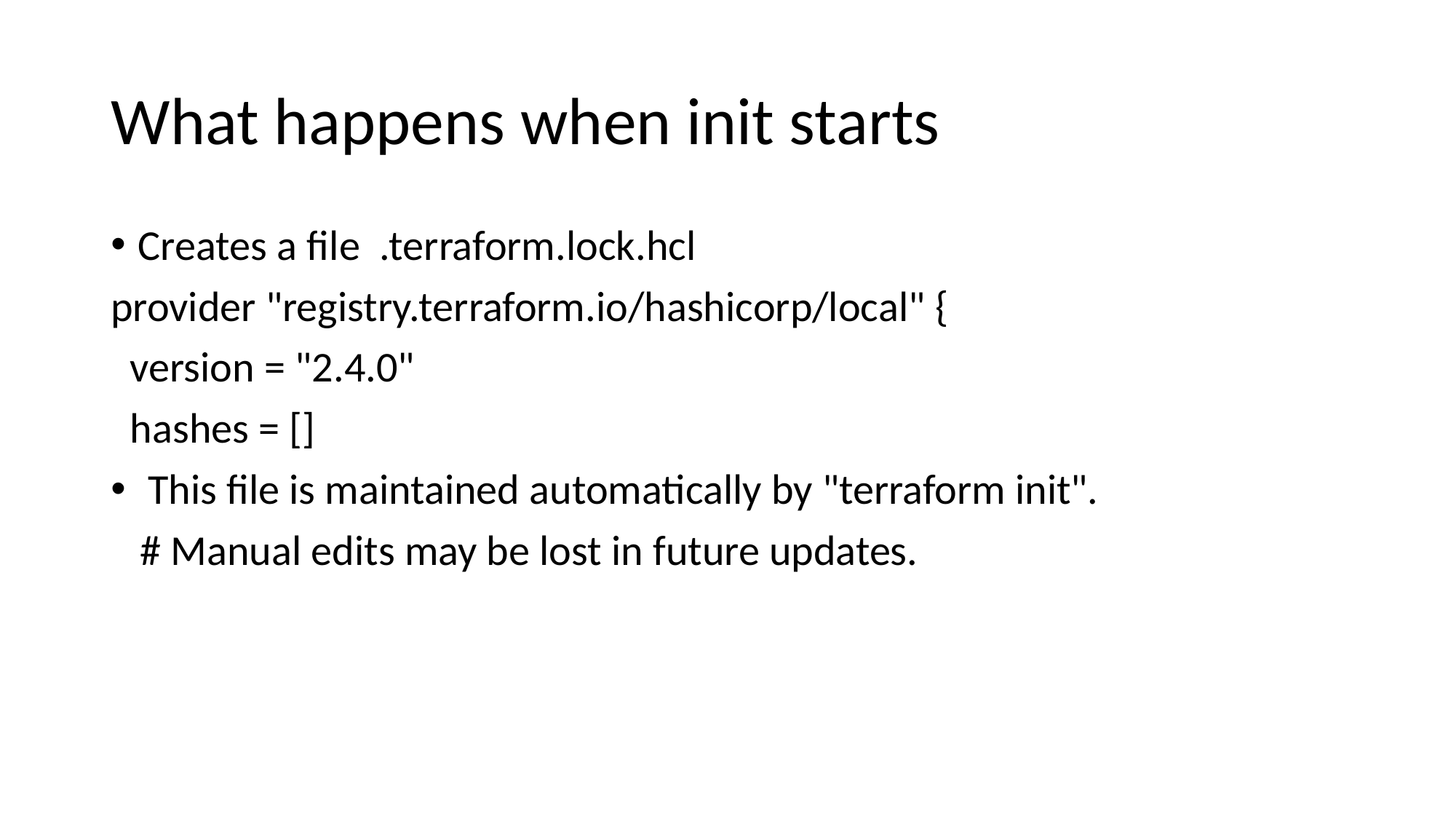

# What happens when init starts
Creates a file  .terraform.lock.hcl
provider "registry.terraform.io/hashicorp/local" {
  version = "2.4.0"
  hashes = []
 This file is maintained automatically by "terraform init".
   # Manual edits may be lost in future updates.